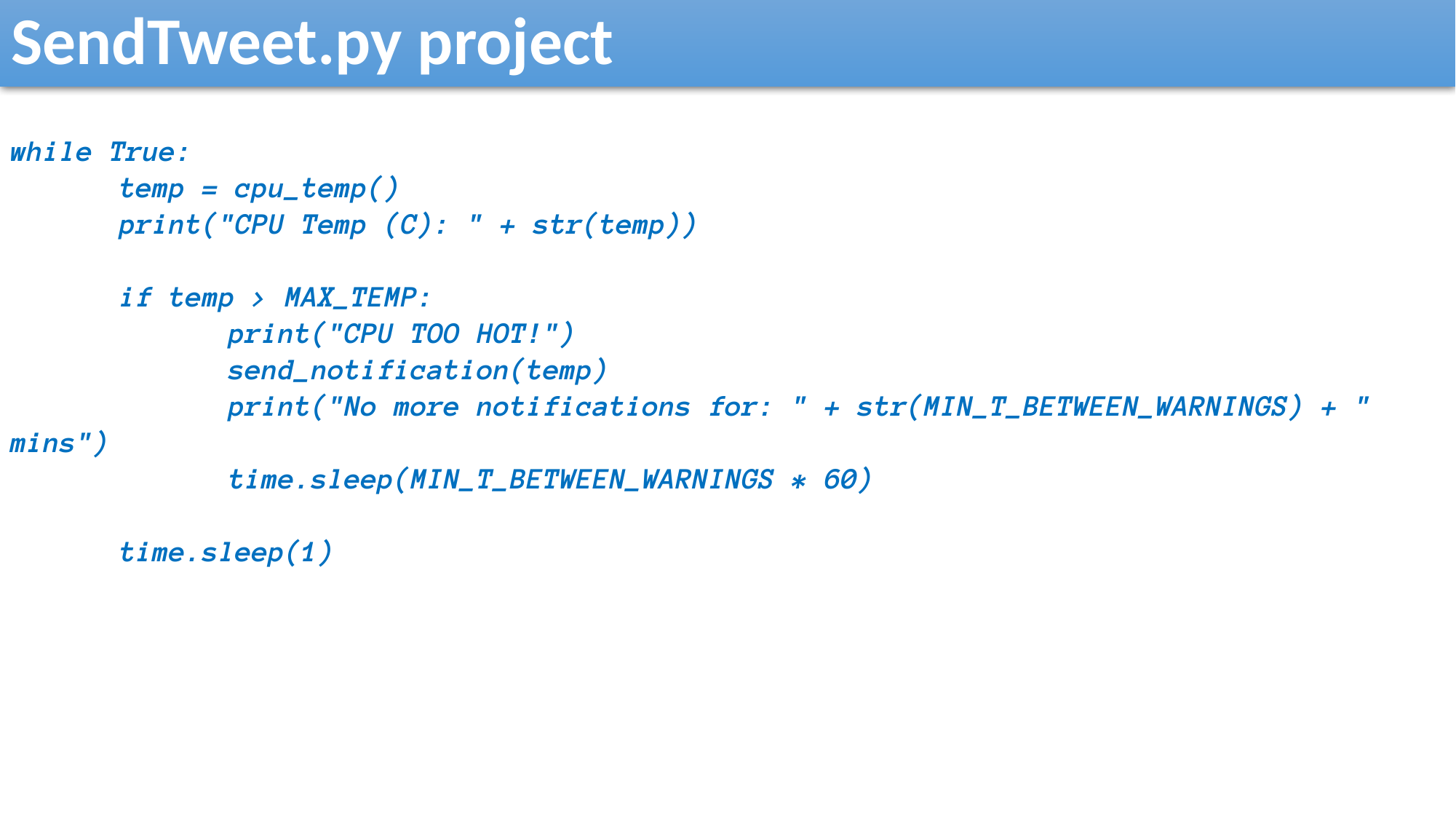

SendTweet.py project

while True:
	temp = cpu_temp()
	print("CPU Temp (C): " + str(temp))

	if temp > MAX_TEMP:
		print("CPU TOO HOT!")
		send_notification(temp)
		print("No more notifications for: " + str(MIN_T_BETWEEN_WARNINGS) + " mins")
		time.sleep(MIN_T_BETWEEN_WARNINGS * 60)

	time.sleep(1)